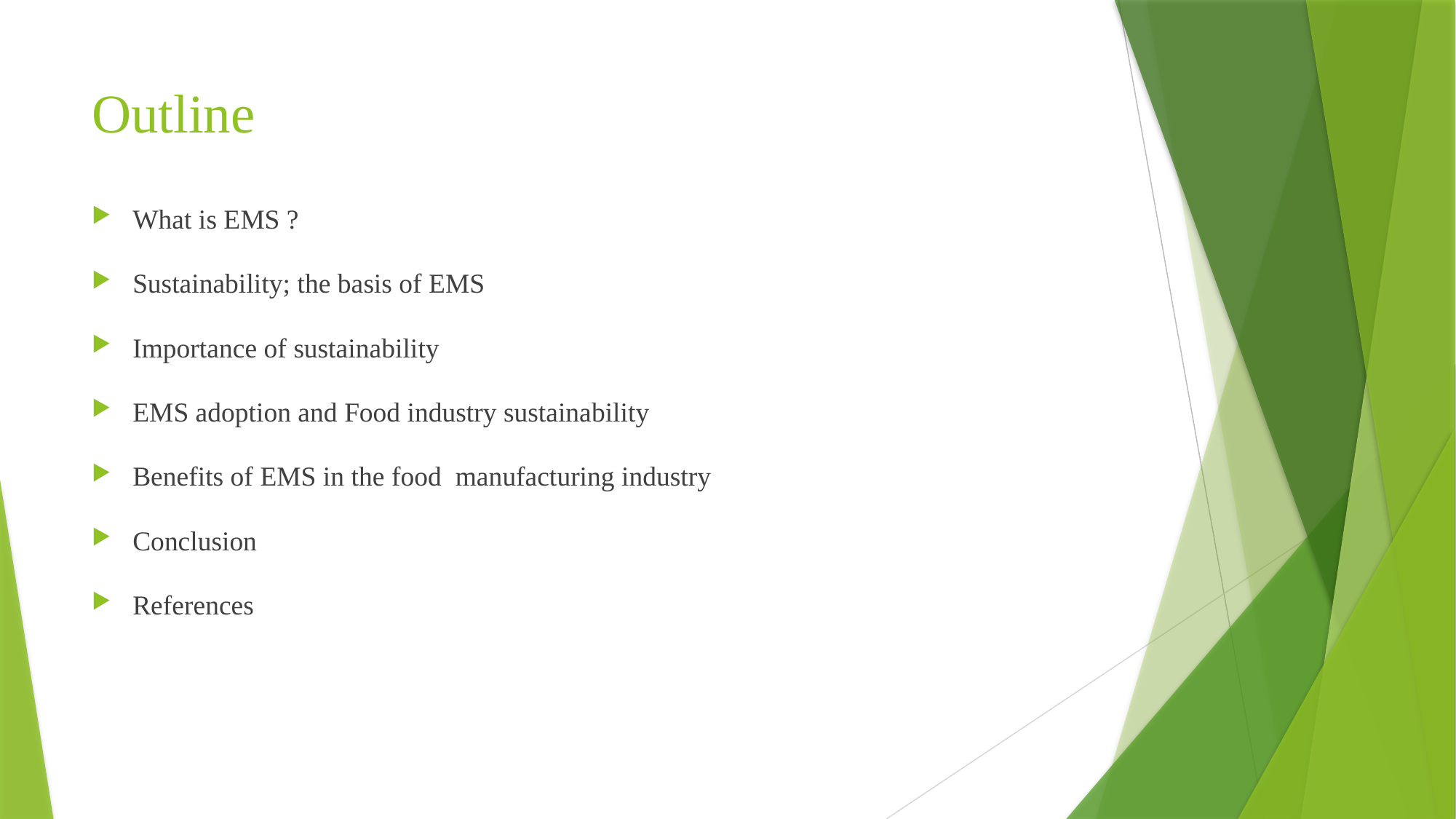

# Outline
What is EMS ?
Sustainability; the basis of EMS
Importance of sustainability
EMS adoption and Food industry sustainability
Benefits of EMS in the food  manufacturing industry
Conclusion
References